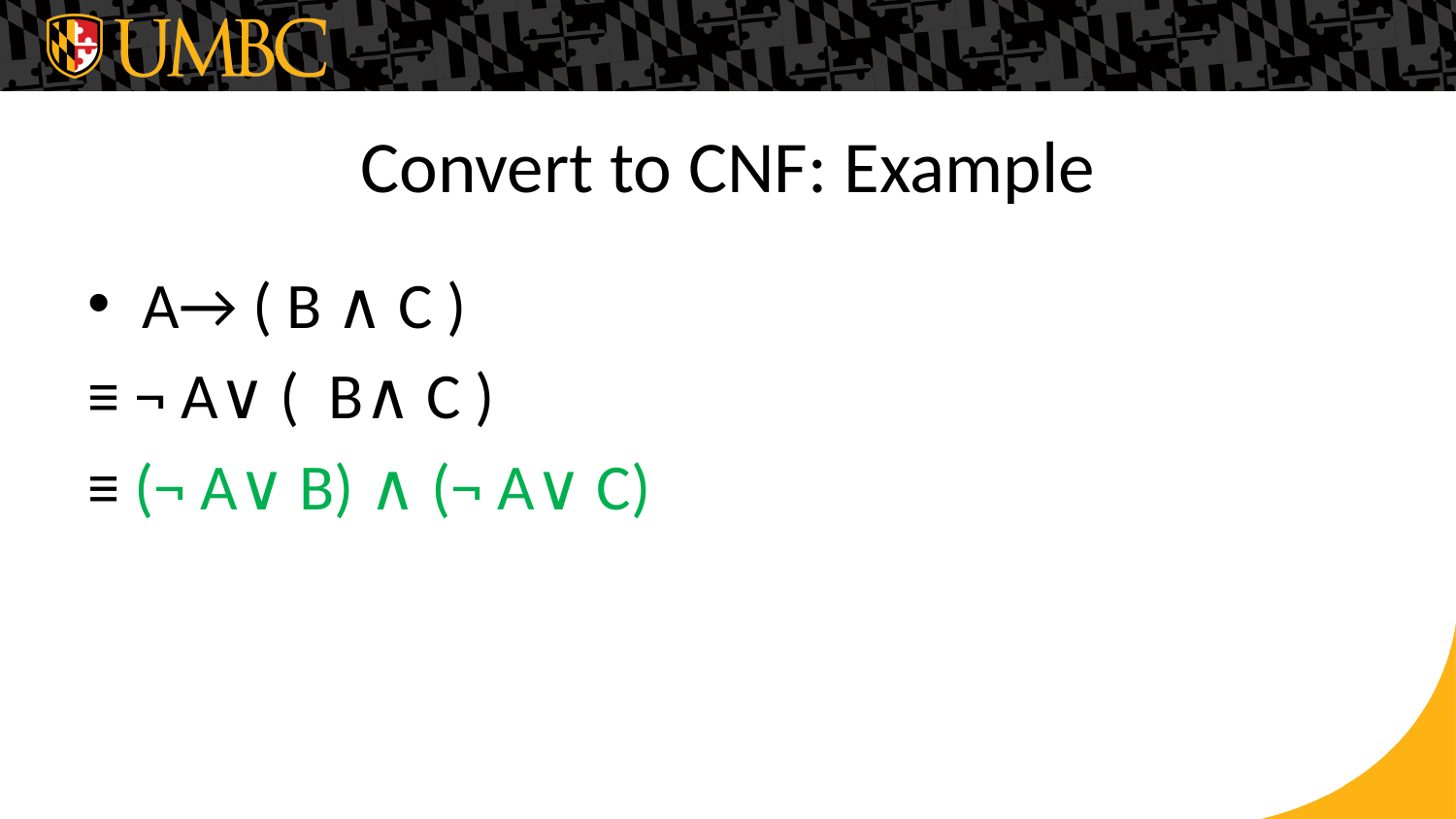

# Convert to CNF: Example
A→ ( B ∧ C )
≡ ¬ A∨ (  B∧ C )
≡ (¬ A∨ B) ∧ (¬ A∨ C)